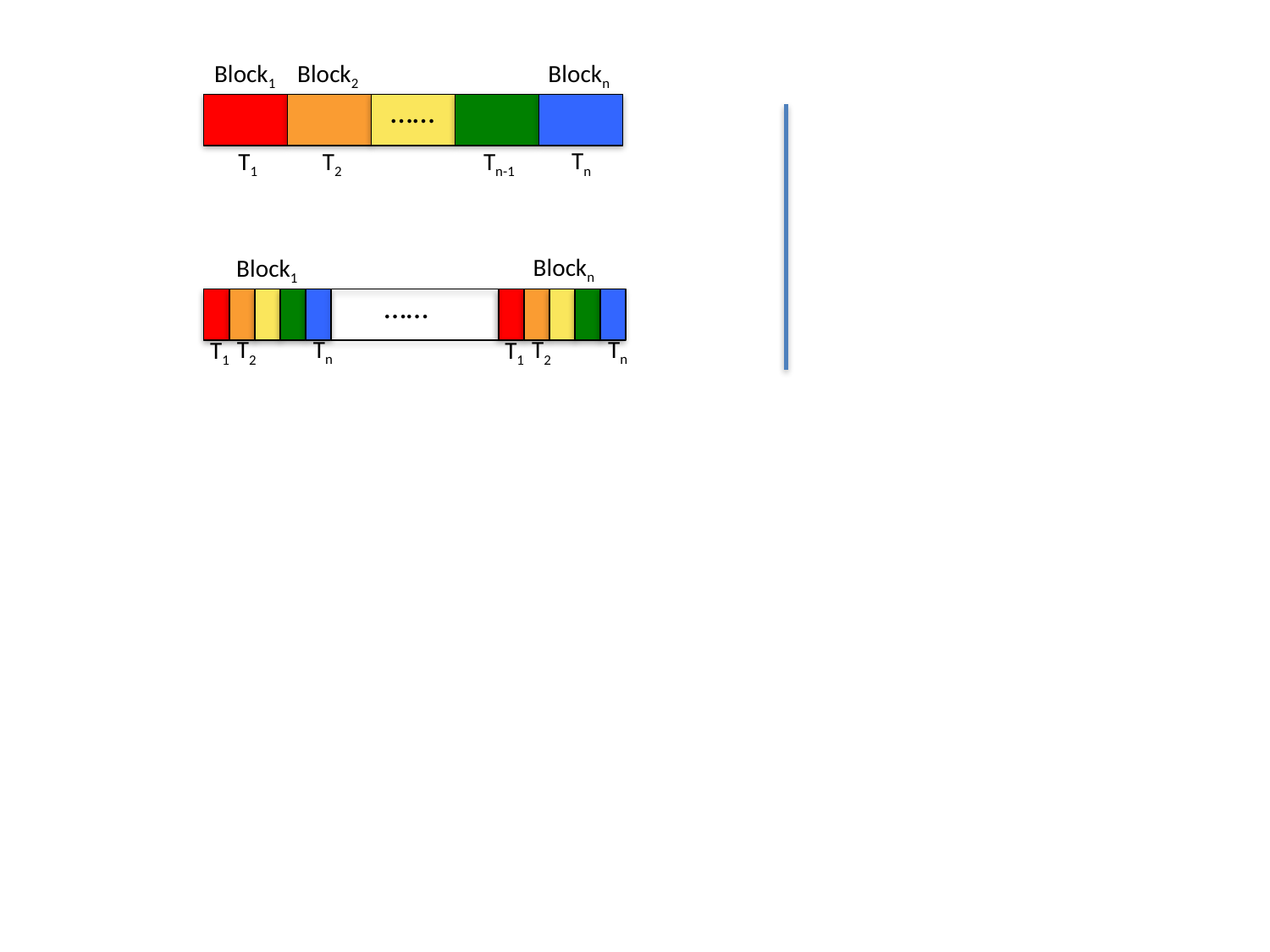

Blockn
Block1
Block2
……

Tn
T1
T2
Tn-1
Blockn
Block1
……

Tn
Tn
T2
T2
T1
T1